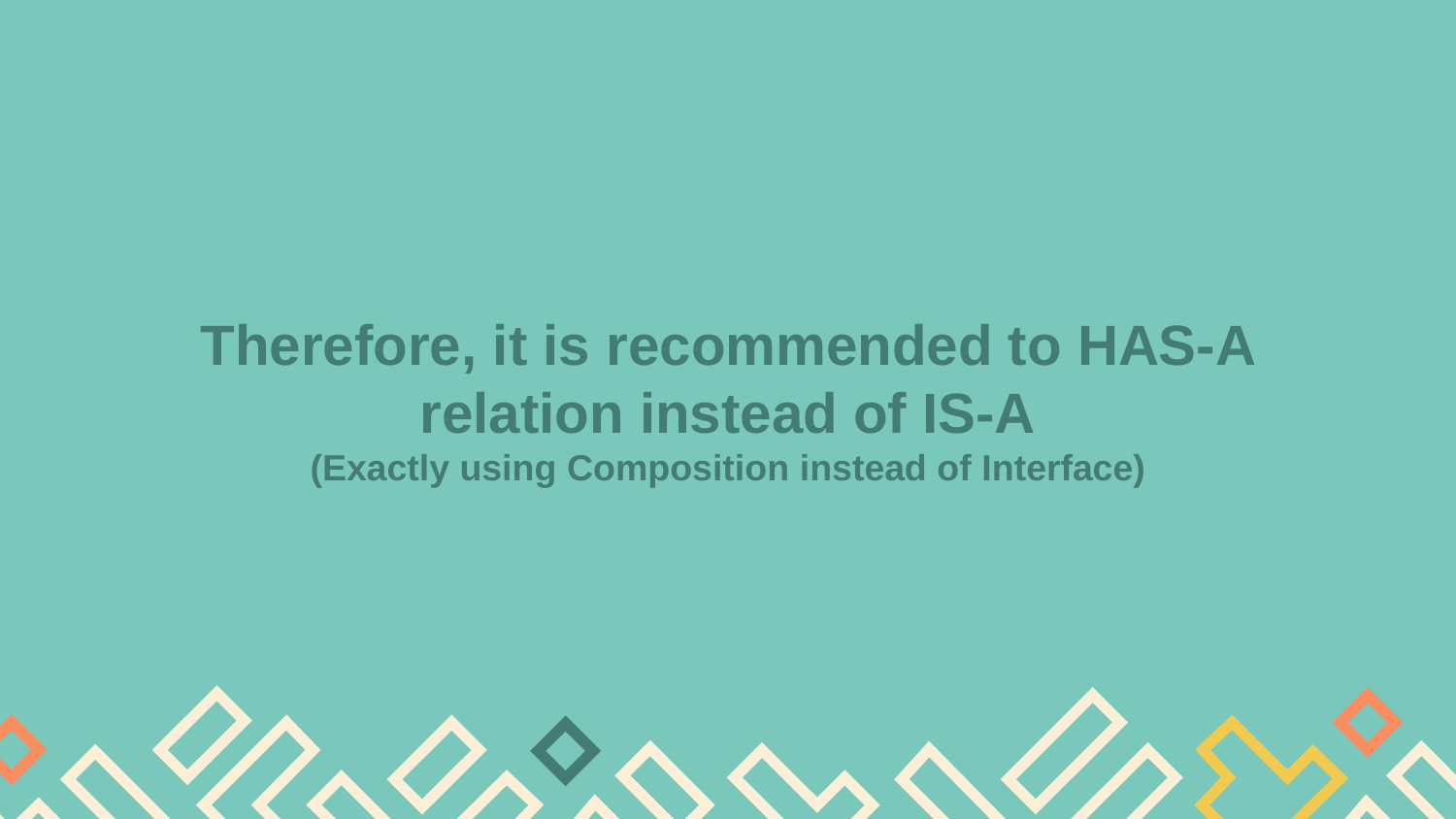

# Therefore, it is recommended to HAS-A relation instead of IS-A
(Exactly using Composition instead of Interface)